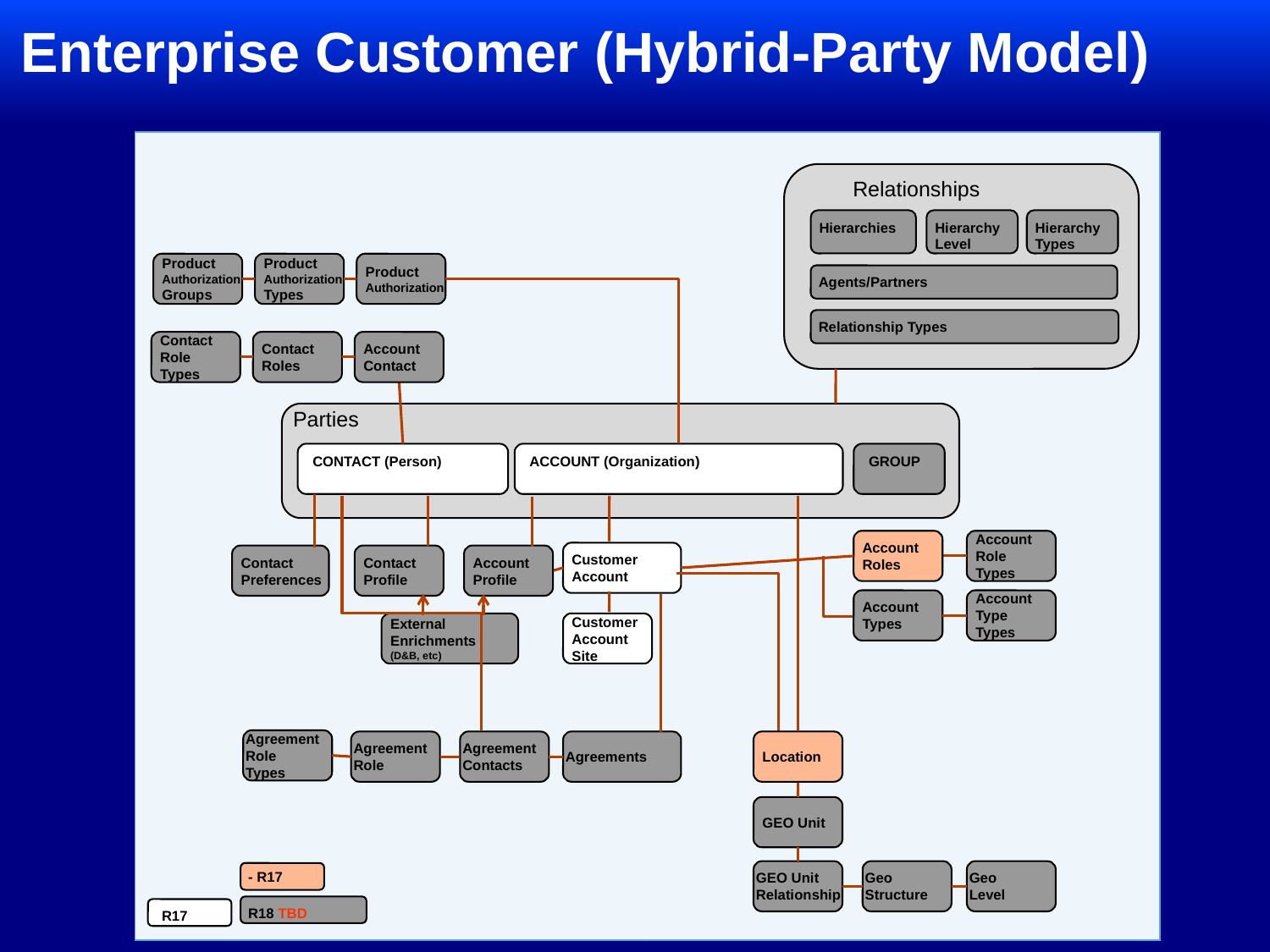

# Enterprise Customer (Hybrid-Party Model)

Parties

CONTACT (Person)
ACCOUNT (Organization)
Customer
Account
Customer
Account
Site
R17

Relationships
Hierarchies
Hierarchy
Level
Hierarchy
Types
Product
Authorization
Groups
Product
Authorization
Types
Product
Authorization
Agents/Partners
Relationship Types
Contact
Role
Types
Contact
Roles
Account
Contact
GROUP
Account
Role
Types
Contact
Preferences
Contact
Profile
Account
Profile
Account
Types
Account
Type
Types
External
Enrichments
(D&B, etc)
Agreement
Role
Types
Agreement
Role
Agreement
Contacts
Agreements
GEO Unit
GEO Unit
Relationship
Geo
Structure
Geo
Level
R18 TBD

Account
Roles
Location
- R17